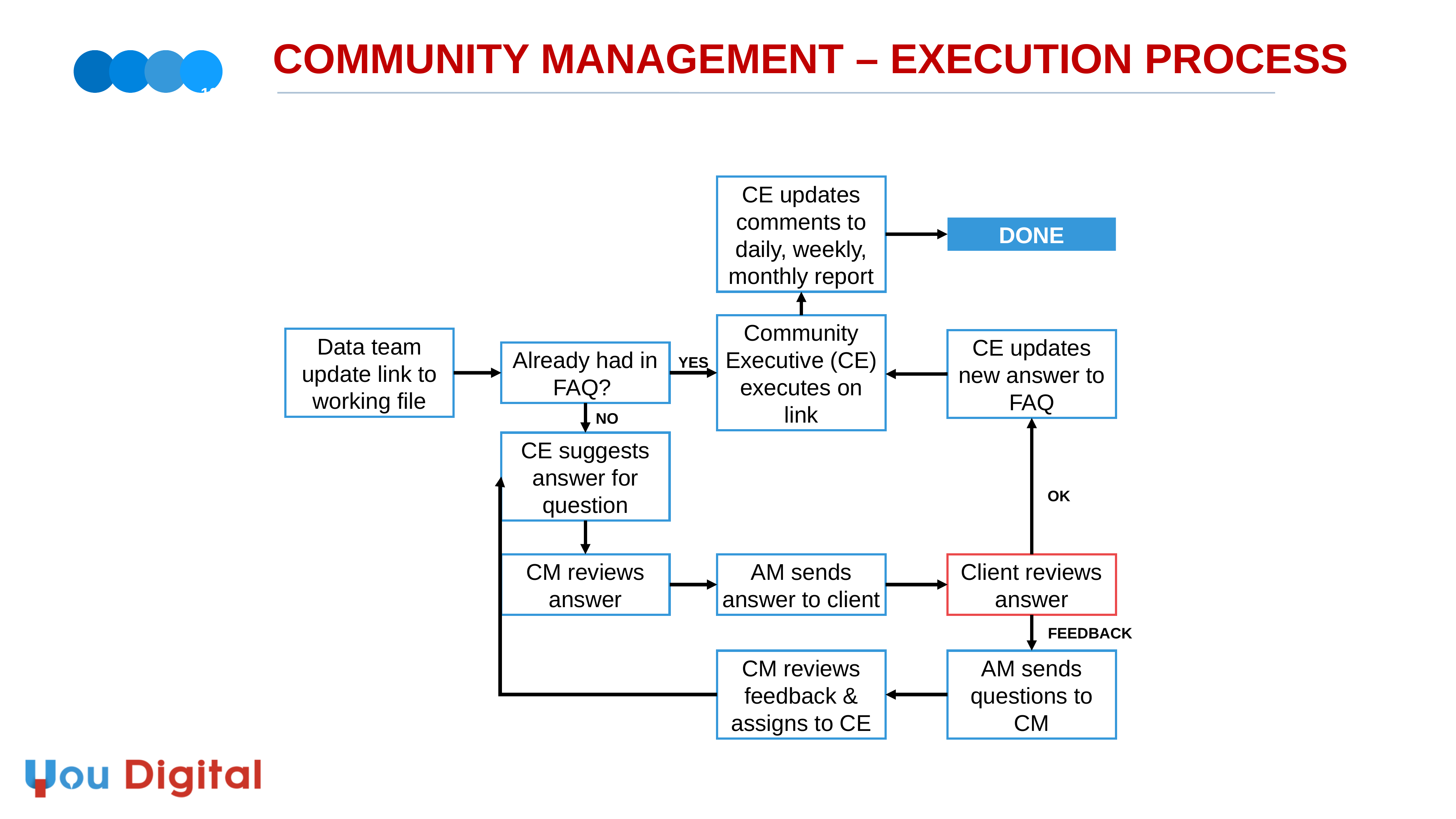

# COMMUNITY MANAGEMENT – EXECUTION PROCESS
19
CE updates comments to daily, weekly, monthly report
DONE
Community Executive (CE) executes on link
Data team update link to working file
CE updates new answer to FAQ
Already had in FAQ?
YES
NO
CE suggests answer for question
OK
CM reviews answer
AM sends answer to client
Client reviews answer
FEEDBACK
AM sends questions to CM
CM reviews feedback & assigns to CE